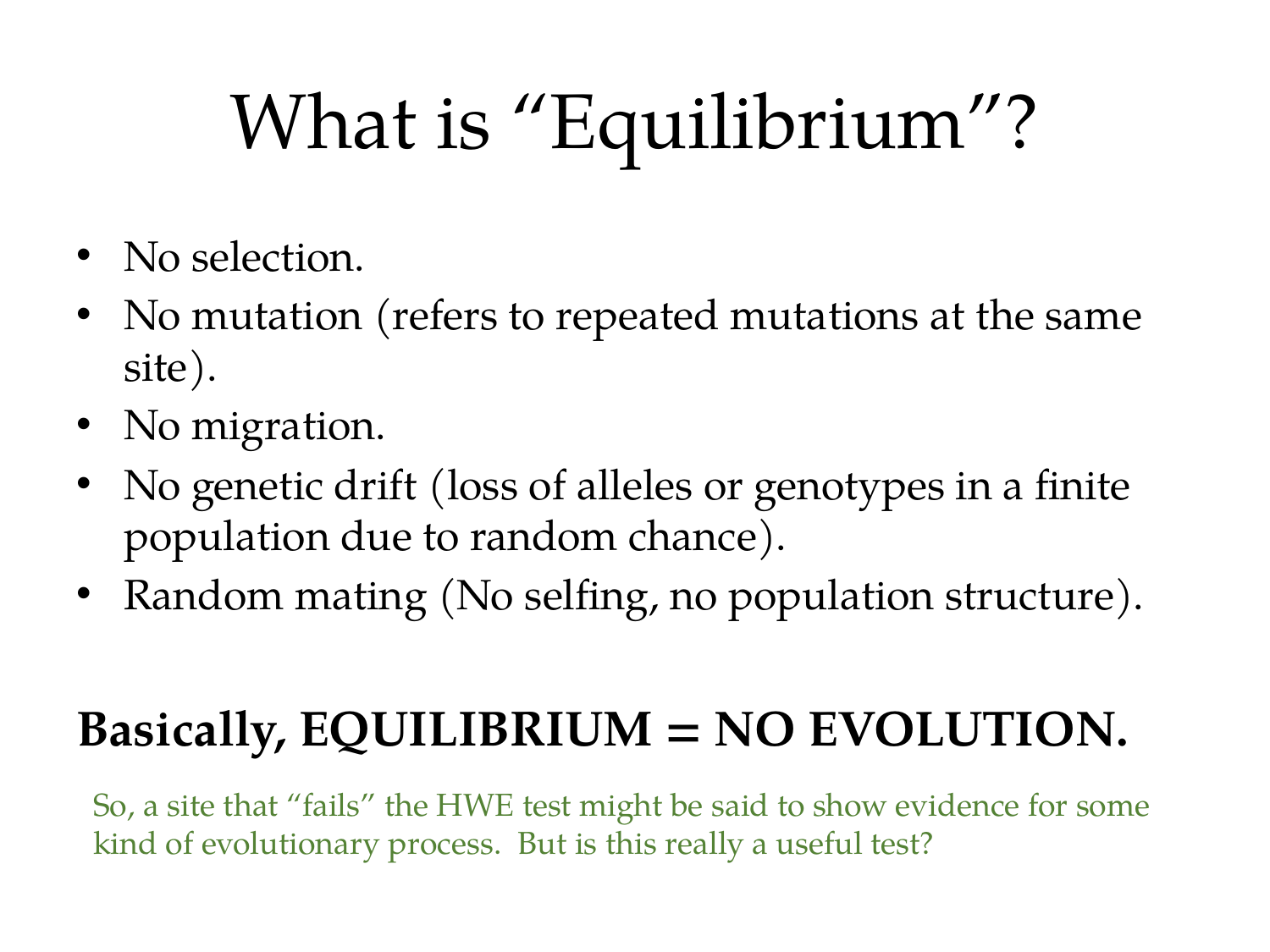

# What is “Equilibrium”?
No selection.
No mutation (refers to repeated mutations at the same site).
No migration.
No genetic drift (loss of alleles or genotypes in a finite population due to random chance).
Random mating (No selfing, no population structure).

Basically, EQUILIBRIUM = NO EVOLUTION.
So, a site that “fails” the HWE test might be said to show evidence for some kind of evolutionary process.  But is this really a useful test?